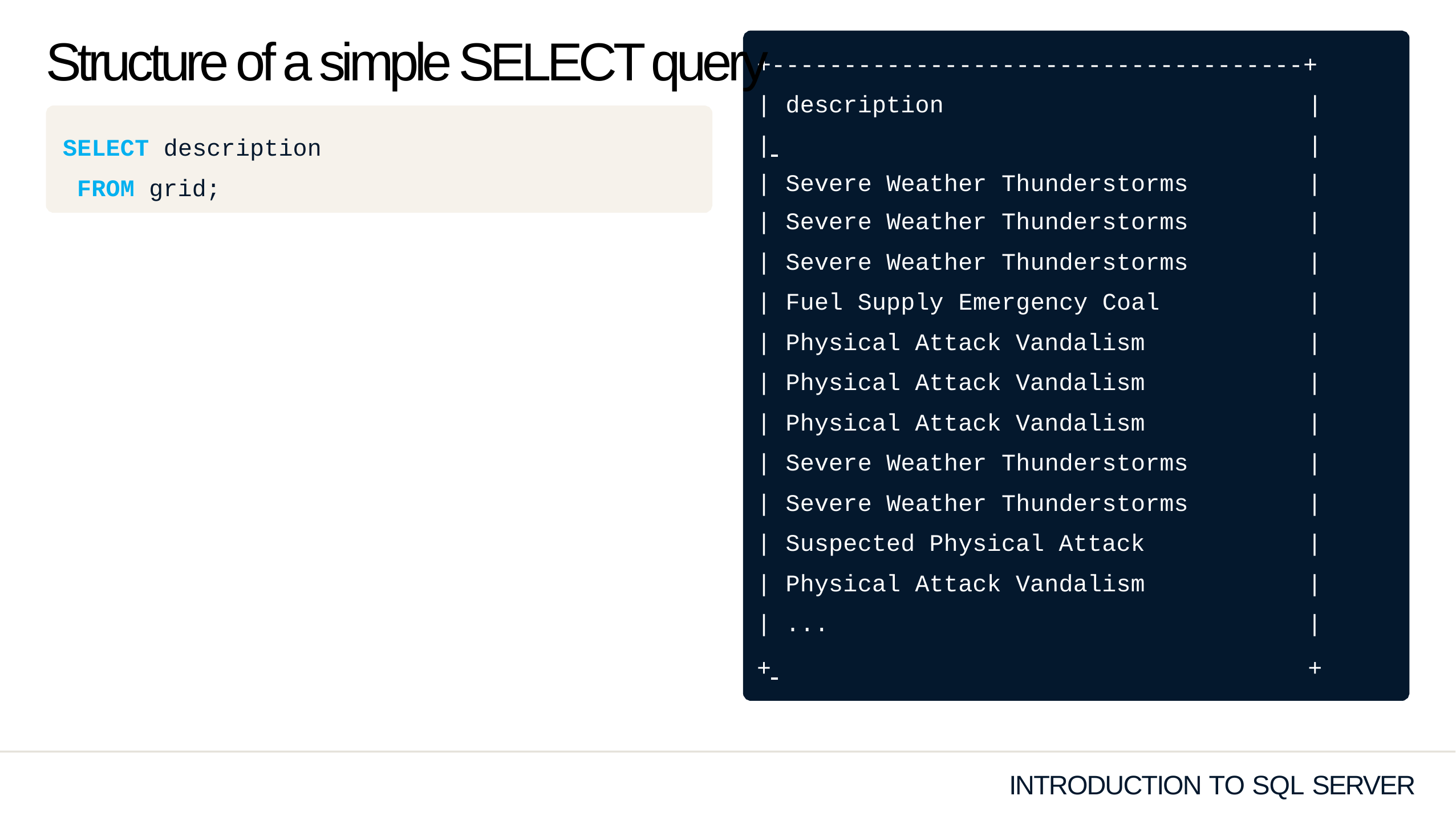

Structure of a simple SELECT query

+-------------------------------------+
| description	|
| 	|

SELECT description  FROM grid;
| | | Severe Weather Thunderstorms | | |
| --- | --- | --- |
| | | Severe Weather Thunderstorms | | |
| | | Severe Weather Thunderstorms | | |
| | | Fuel Supply Emergency Coal | | |
| | | Physical Attack Vandalism | | |
| | | Physical Attack Vandalism | | |
| | | Physical Attack Vandalism | | |
| | | Severe Weather Thunderstorms | | |
| | | Severe Weather Thunderstorms | | |
| | | Suspected Physical Attack | | |
| | | Physical Attack Vandalism | | |
| | | ... | | |
+ 	+
INTRODUCTION TO SQL SERVER